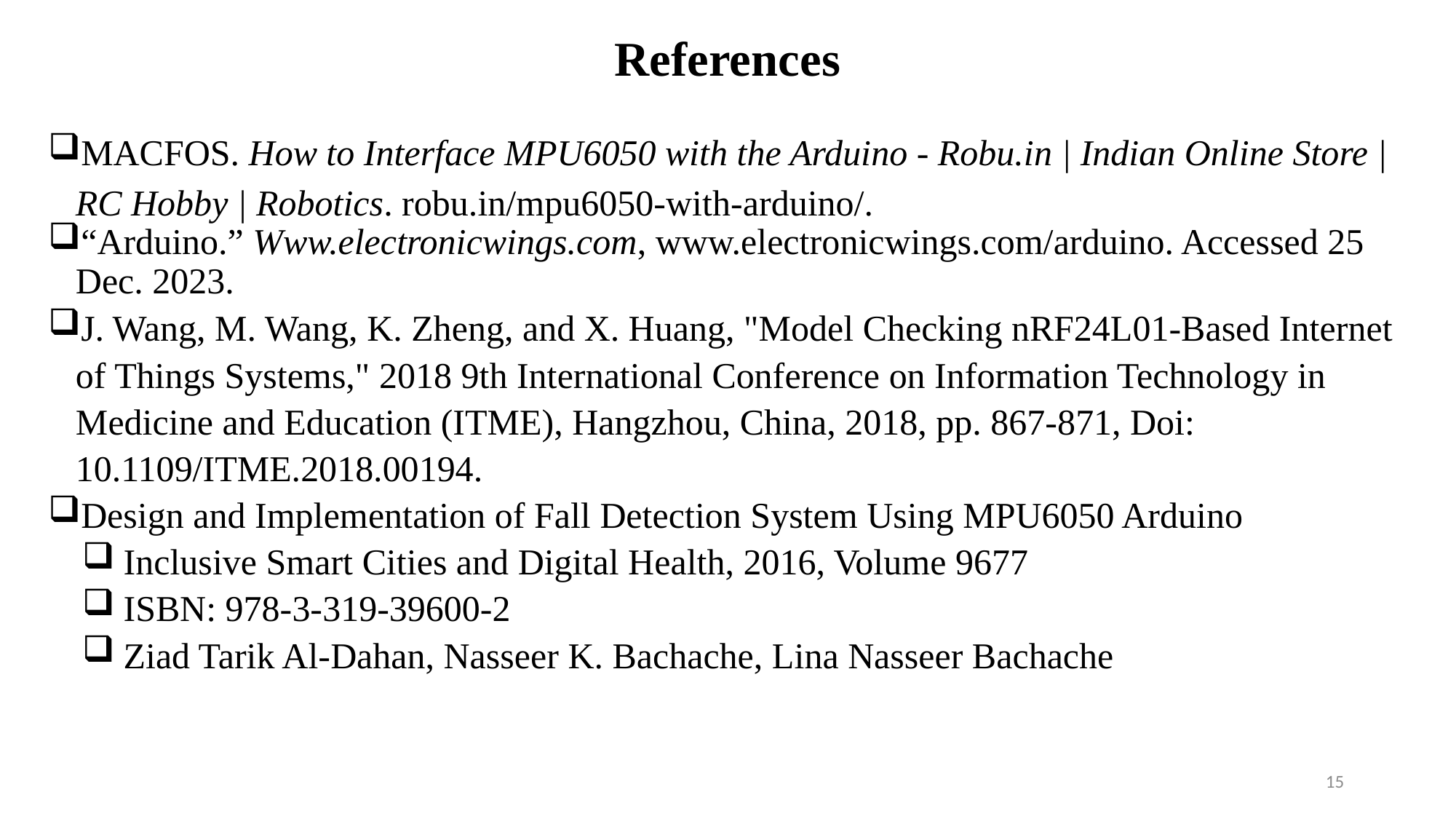

# References
MACFOS. How to Interface MPU6050 with the Arduino - Robu.in | Indian Online Store | RC Hobby | Robotics. robu.in/mpu6050-with-arduino/.
“Arduino.” Www.electronicwings.com, www.electronicwings.com/arduino. Accessed 25 Dec. 2023.
J. Wang, M. Wang, K. Zheng, and X. Huang, "Model Checking nRF24L01-Based Internet of Things Systems," 2018 9th International Conference on Information Technology in Medicine and Education (ITME), Hangzhou, China, 2018, pp. 867-871, Doi: 10.1109/ITME.2018.00194.
Design and Implementation of Fall Detection System Using MPU6050 Arduino
Inclusive Smart Cities and Digital Health, 2016, Volume 9677
ISBN: 978-3-319-39600-2
Ziad Tarik Al-Dahan, Nasseer K. Bachache, Lina Nasseer Bachache
15